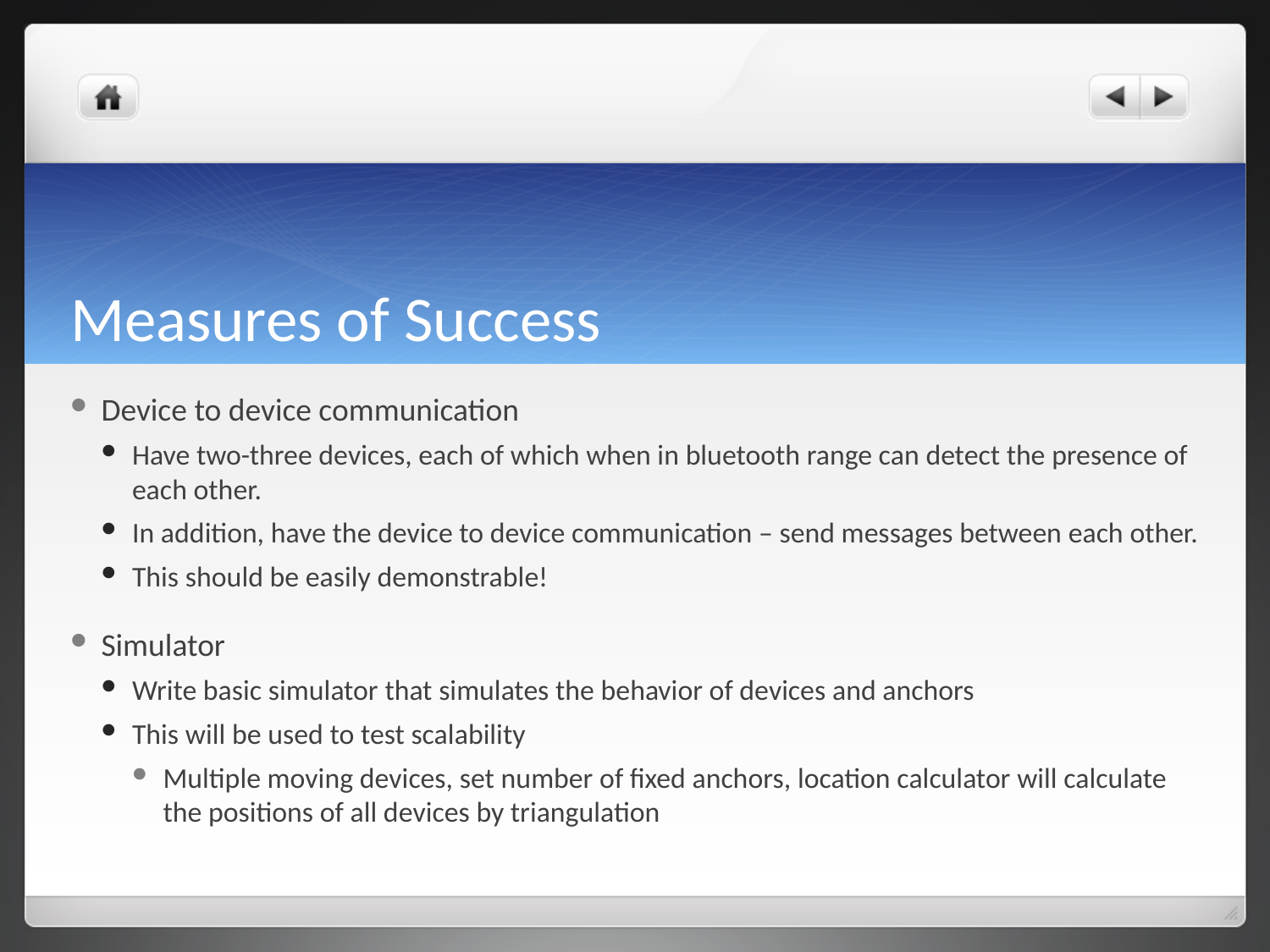

# Measures of Success
Device to device communication
Have two-three devices, each of which when in bluetooth range can detect the presence of each other.
In addition, have the device to device communication – send messages between each other.
This should be easily demonstrable!
Simulator
Write basic simulator that simulates the behavior of devices and anchors
This will be used to test scalability
Multiple moving devices, set number of fixed anchors, location calculator will calculate the positions of all devices by triangulation